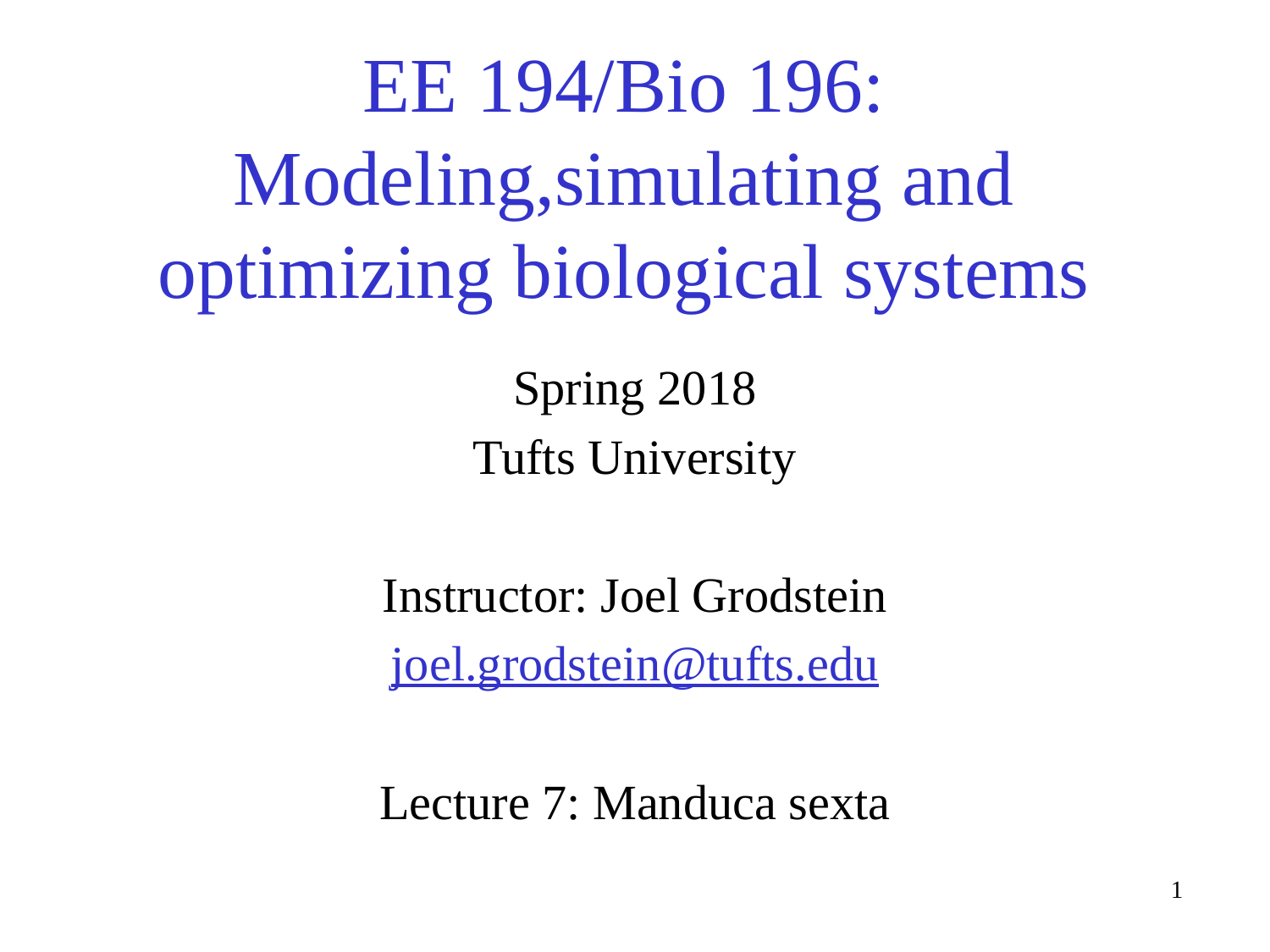

# EE 194/Bio 196: Modeling,simulating and optimizing biological systems
Spring 2018
Tufts University

Instructor: Joel Grodstein
joel.grodstein@tufts.edu

Lecture 7: Manduca sexta